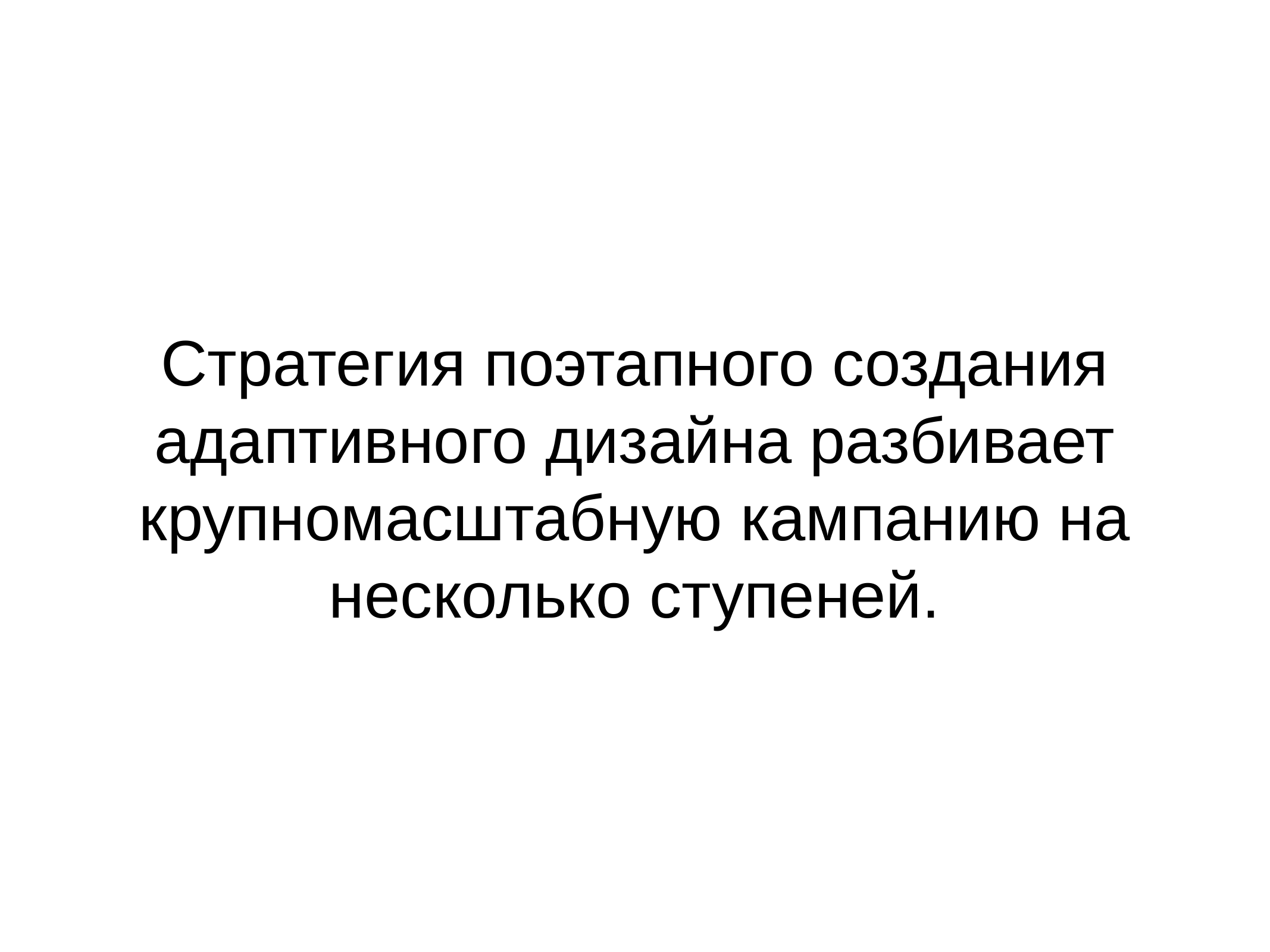

# Стратегия поэтапного создания адаптивного дизайна разбивает крупномасштабную кампанию на несколько ступеней.